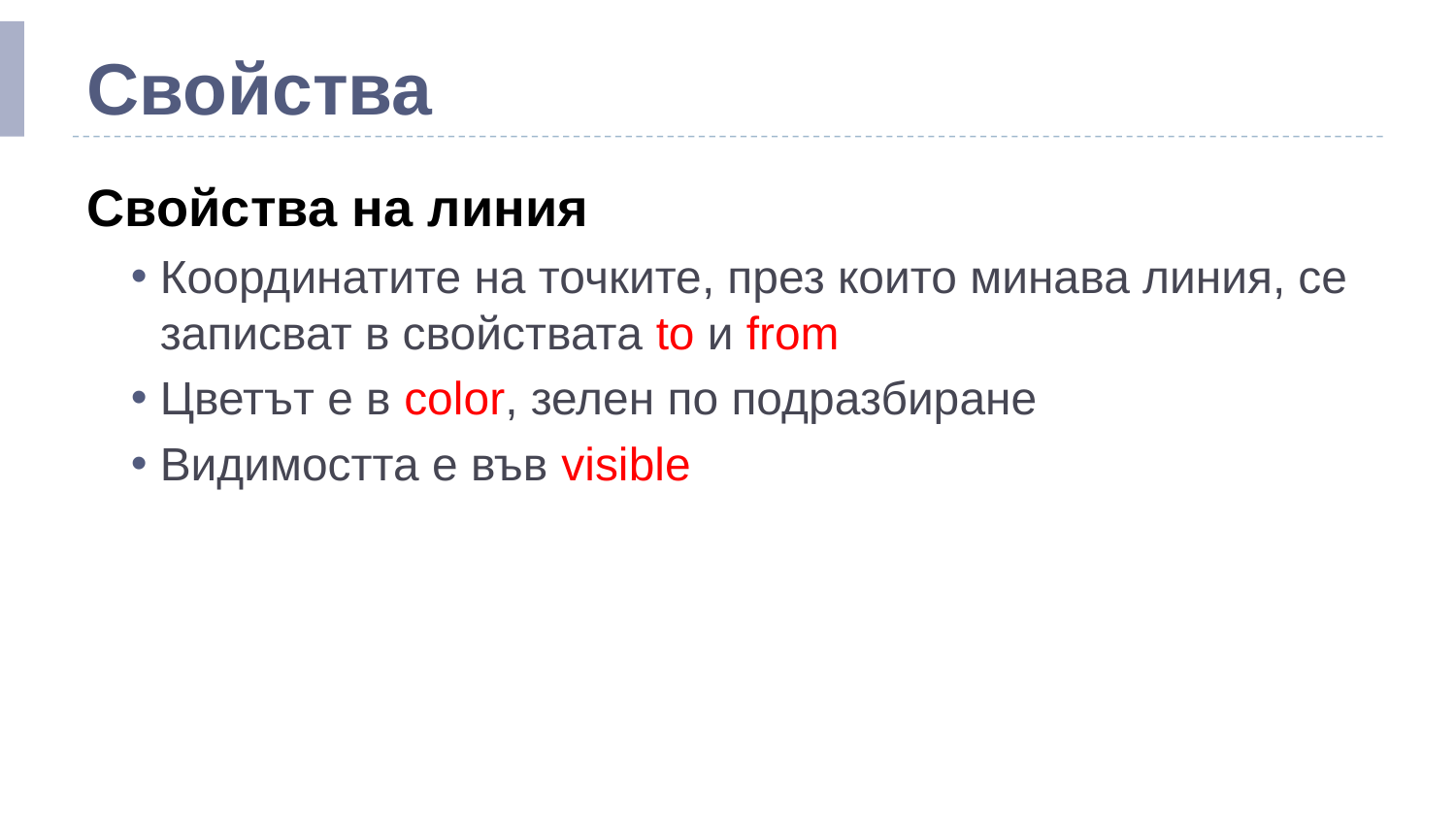

# Свойства
Свойства на линия
Координатите на точките, през които минава линия, се записват в свойствата to и from
Цветът е в color, зелен по подразбиране
Видимостта е във visible